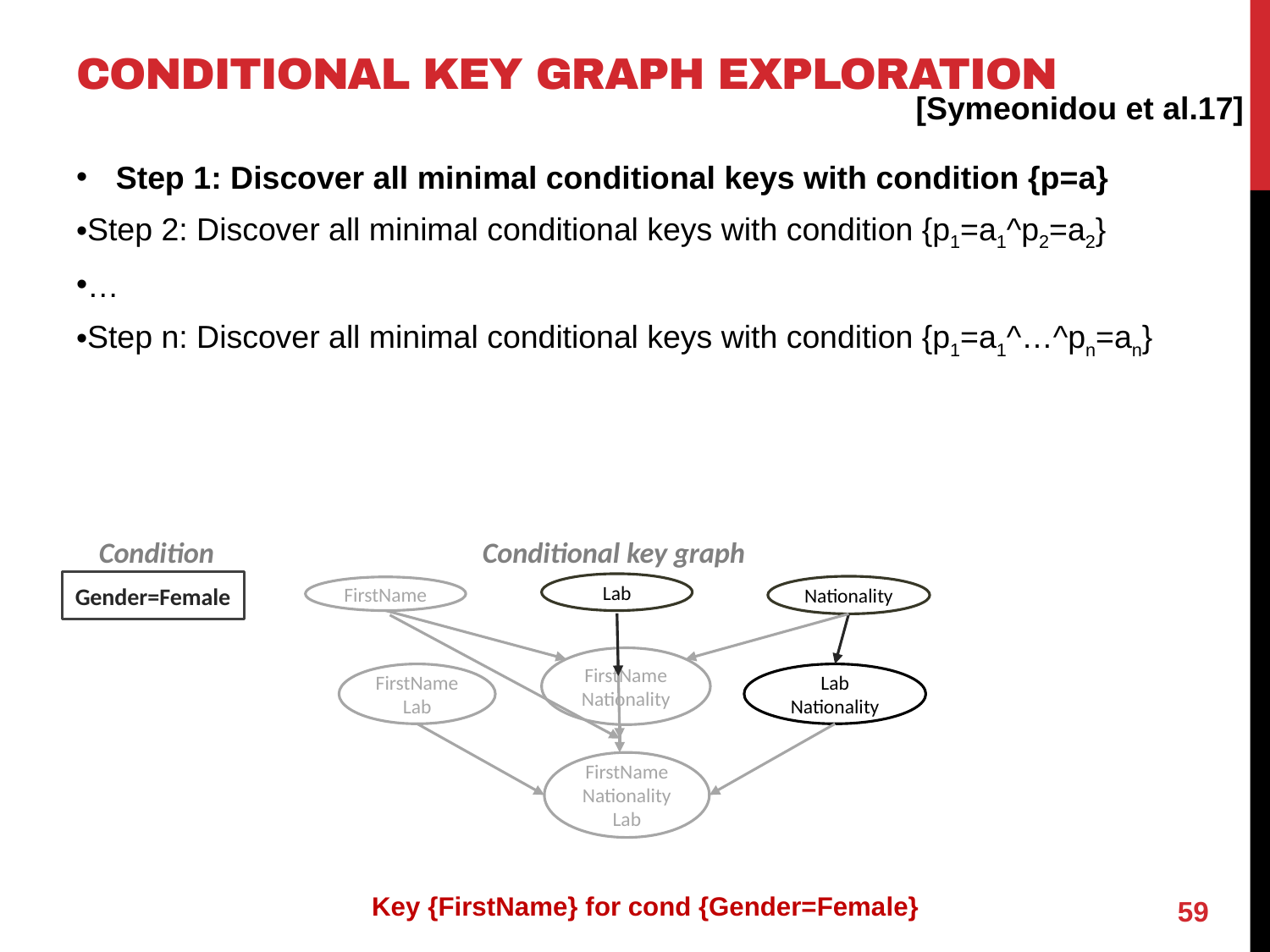

# Conditional key graph exploration
[Symeonidou et al.17]
Step 1: Discover all minimal conditional keys with condition {p=a}
Step 2: Discover all minimal conditional keys with condition {p1=a1^p2=a2}
…
Step n: Discover all minimal conditional keys with condition {p1=a1^…^pn=an}

Conditional key graph
Condition
Gender=Female
Lab
Nationality
FirstName
FirstName
Nationality
FirstName
Lab
Lab
Nationality
FirstName
Nationality
Lab
Key {FirstName} for cond {Gender=Female}
59